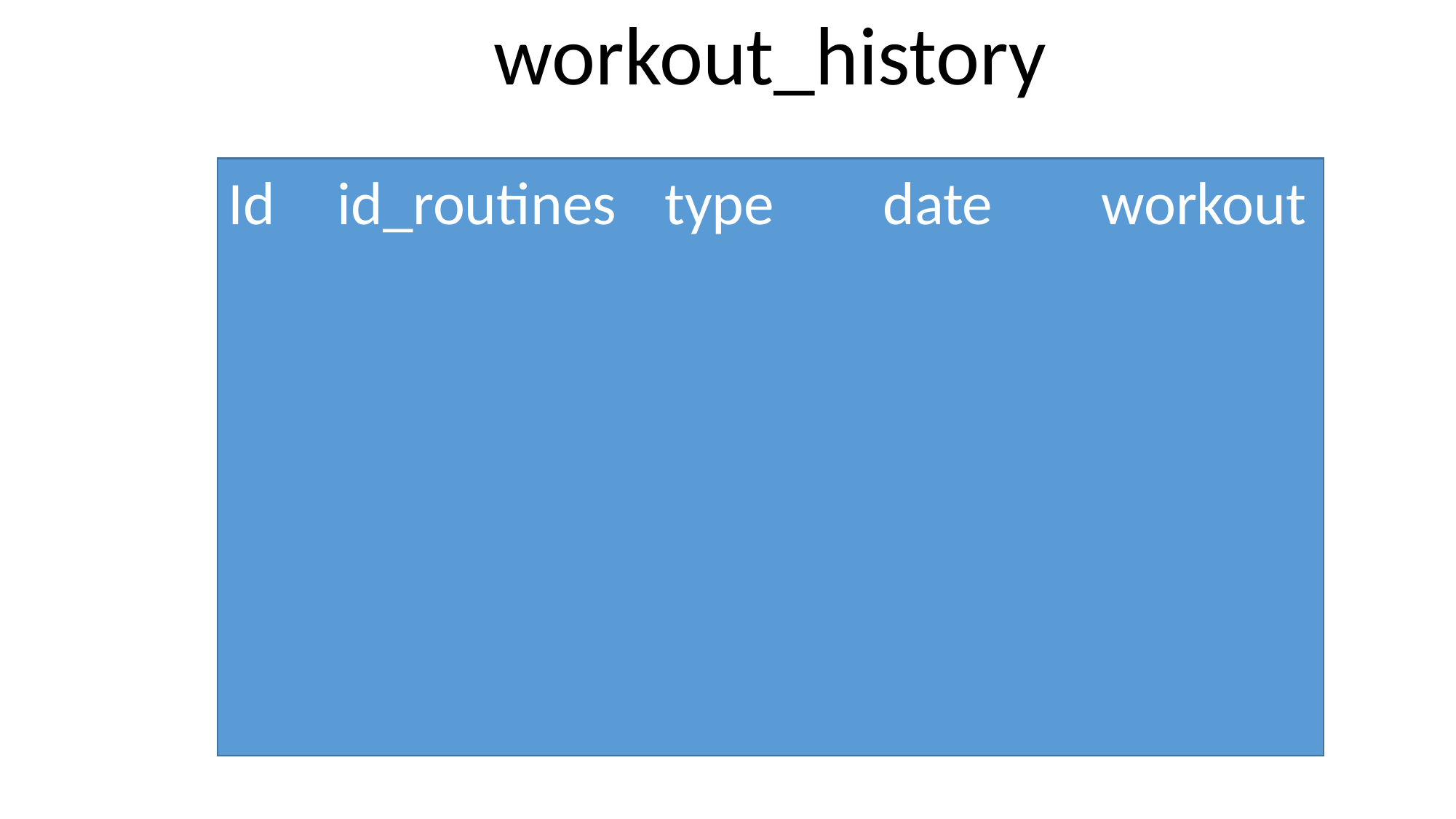

# workout_history
Id	id_routines	type	date	workout